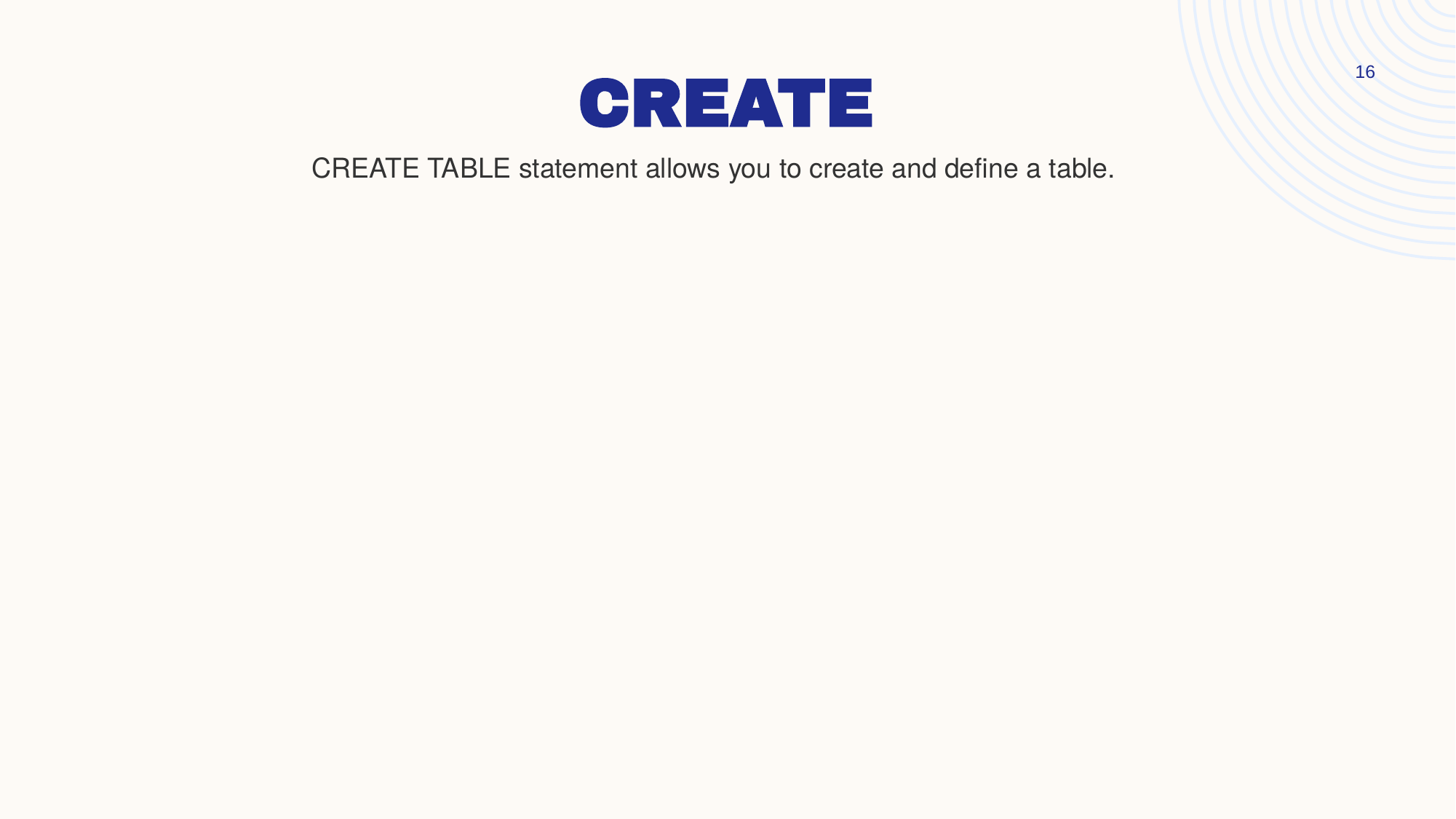

# Create
16
CREATE TABLE statement allows you to create and define a table.